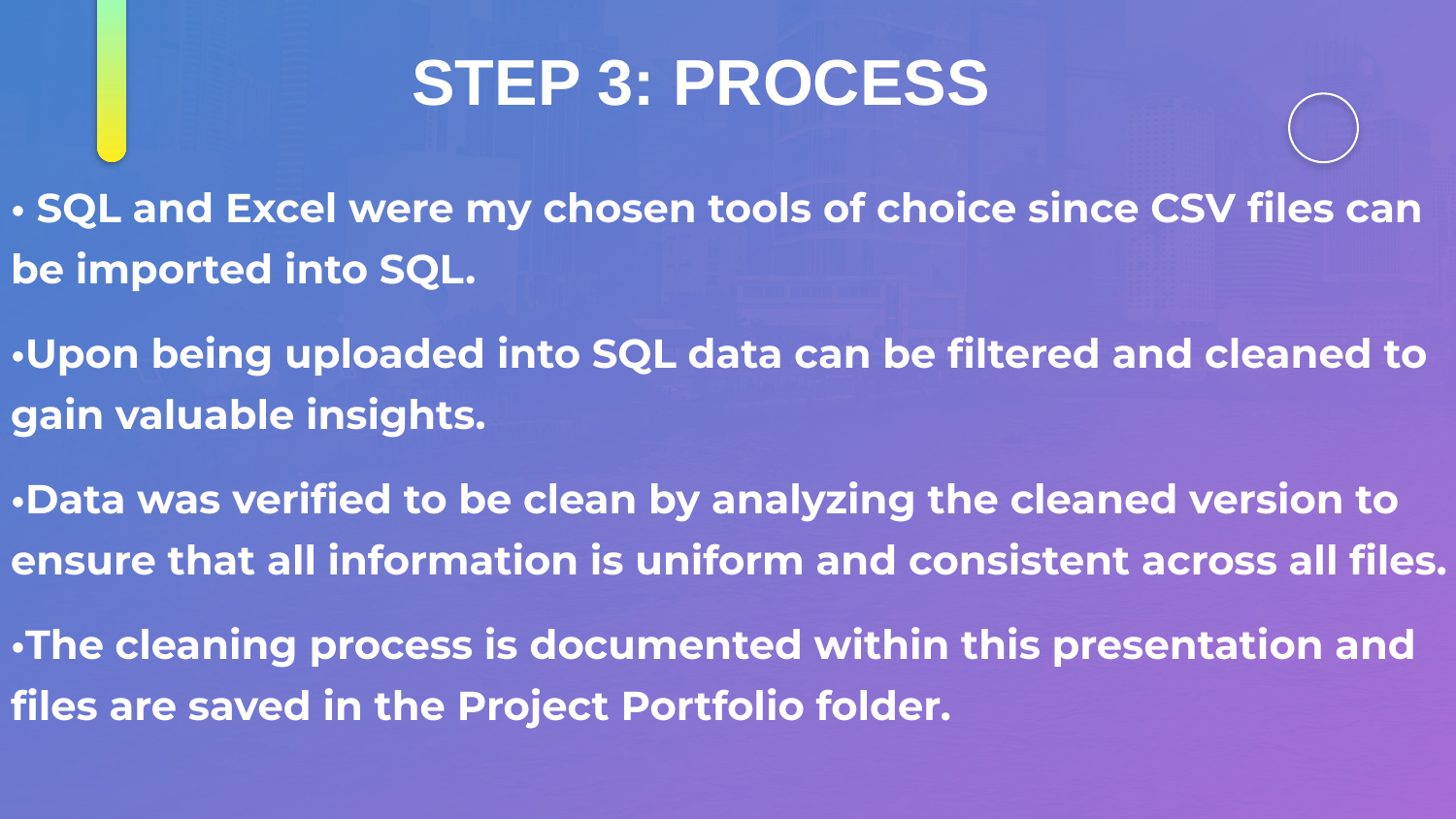

# STEP 3: PROCESS
• SQL and Excel were my chosen tools of choice since CSV files can be imported into SQL.
•Upon being uploaded into SQL data can be filtered and cleaned to gain valuable insights.
•Data was verified to be clean by analyzing the cleaned version to ensure that all information is uniform and consistent across all files.
•The cleaning process is documented within this presentation and files are saved in the Project Portfolio folder.